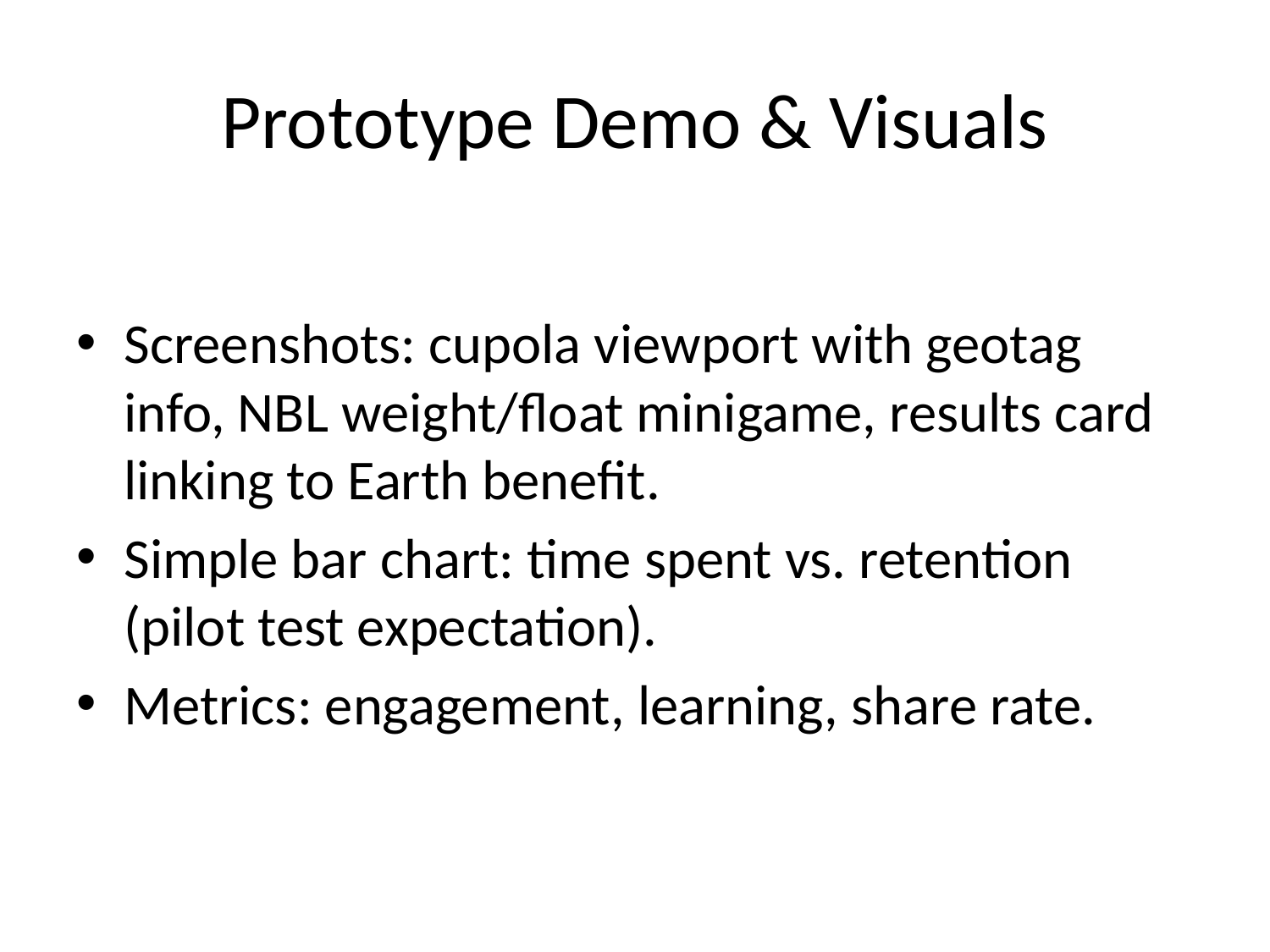

# Prototype Demo & Visuals

Screenshots: cupola viewport with geotag info, NBL weight/float minigame, results card linking to Earth benefit.
Simple bar chart: time spent vs. retention (pilot test expectation).
Metrics: engagement, learning, share rate.